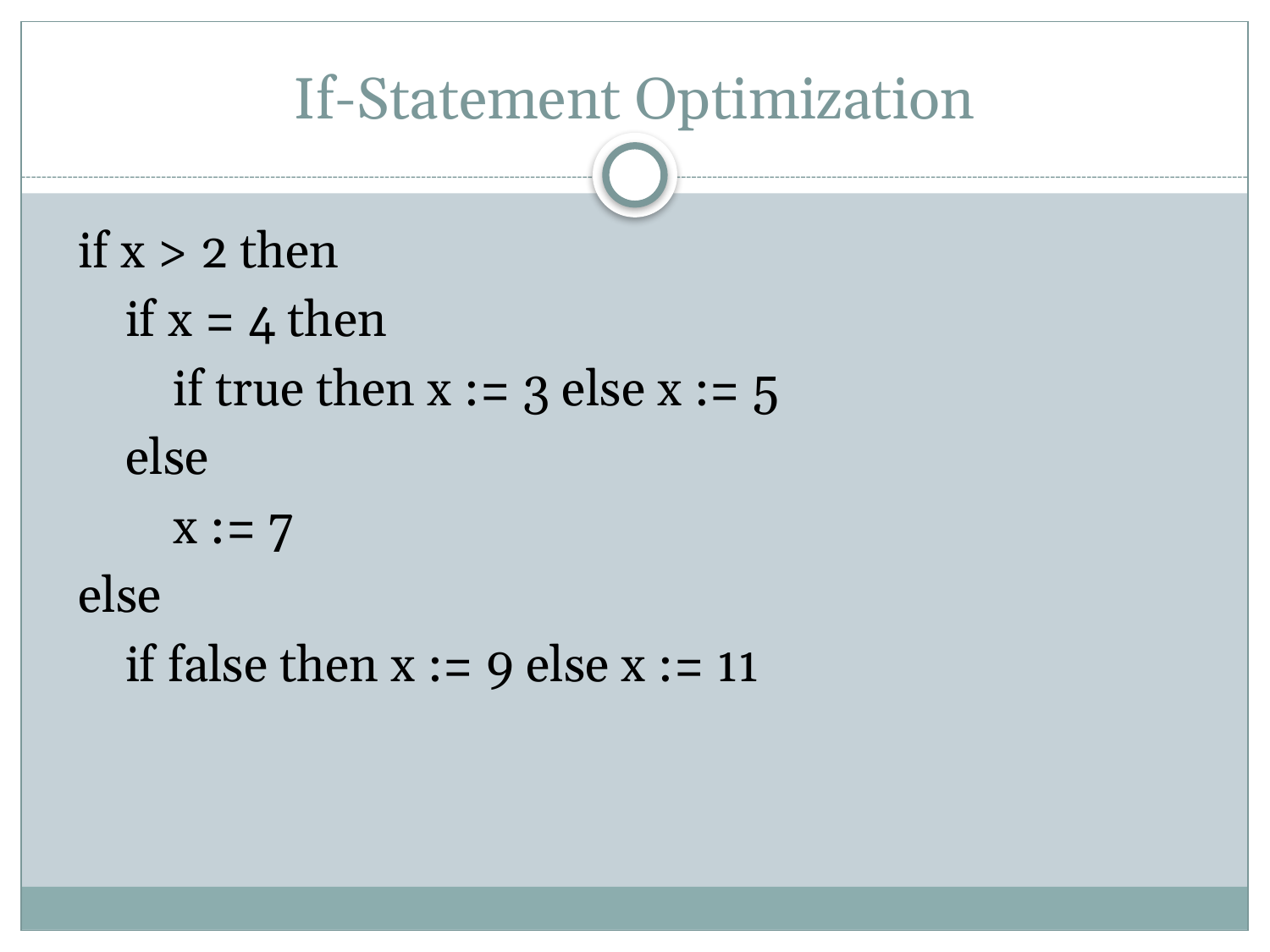

# If-Statement Optimization
  if x > 2 then
      if x = 4 then
          if true then x := 3 else x := 5
      else
          x := 7
  else
      if false then x := 9 else x := 11